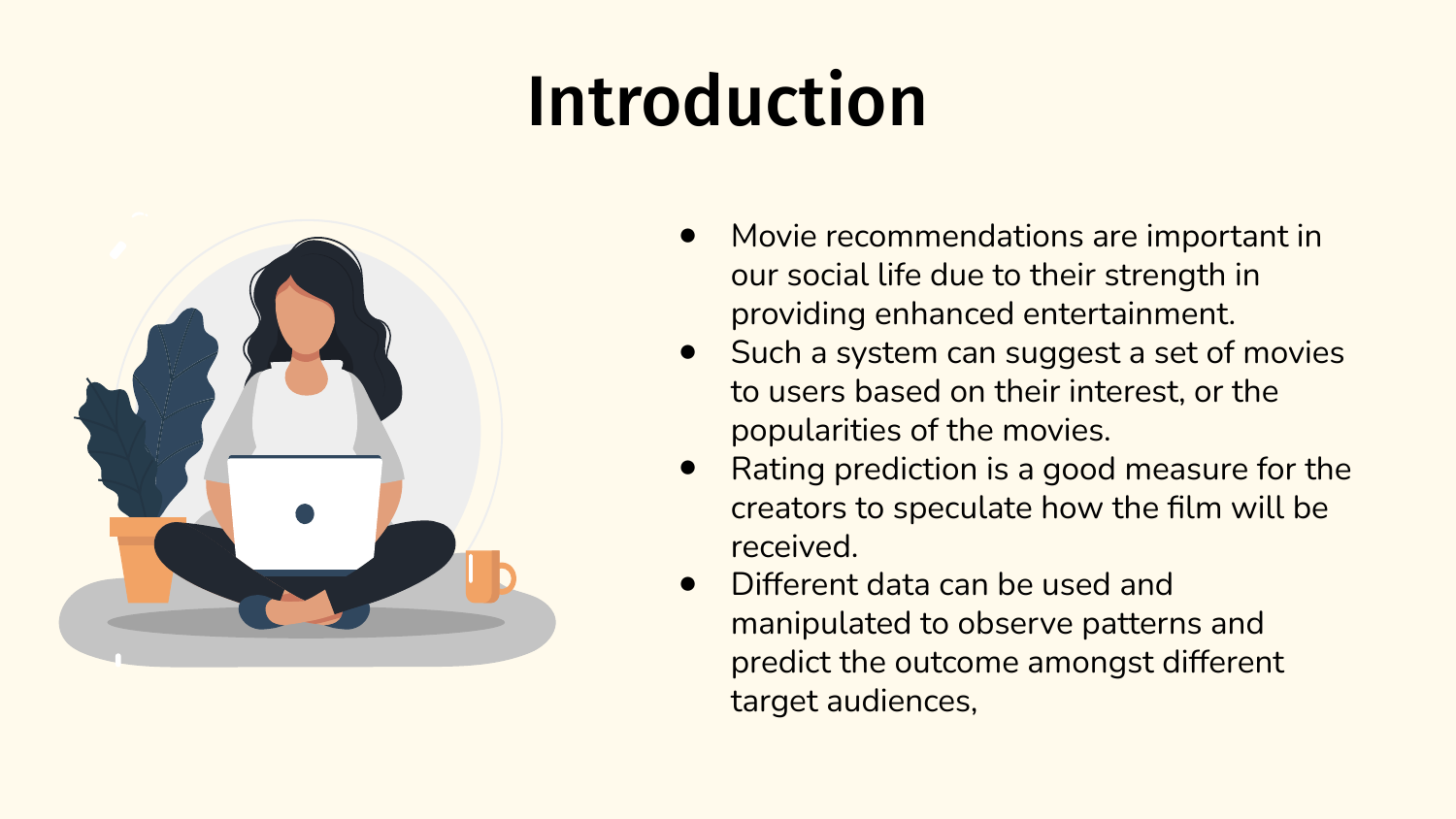

Introduction
Movie recommendations are important in our social life due to their strength in providing enhanced entertainment.
Such a system can suggest a set of movies to users based on their interest, or the popularities of the movies.
Rating prediction is a good measure for the creators to speculate how the film will be received.
Different data can be used and manipulated to observe patterns and predict the outcome amongst different target audiences,